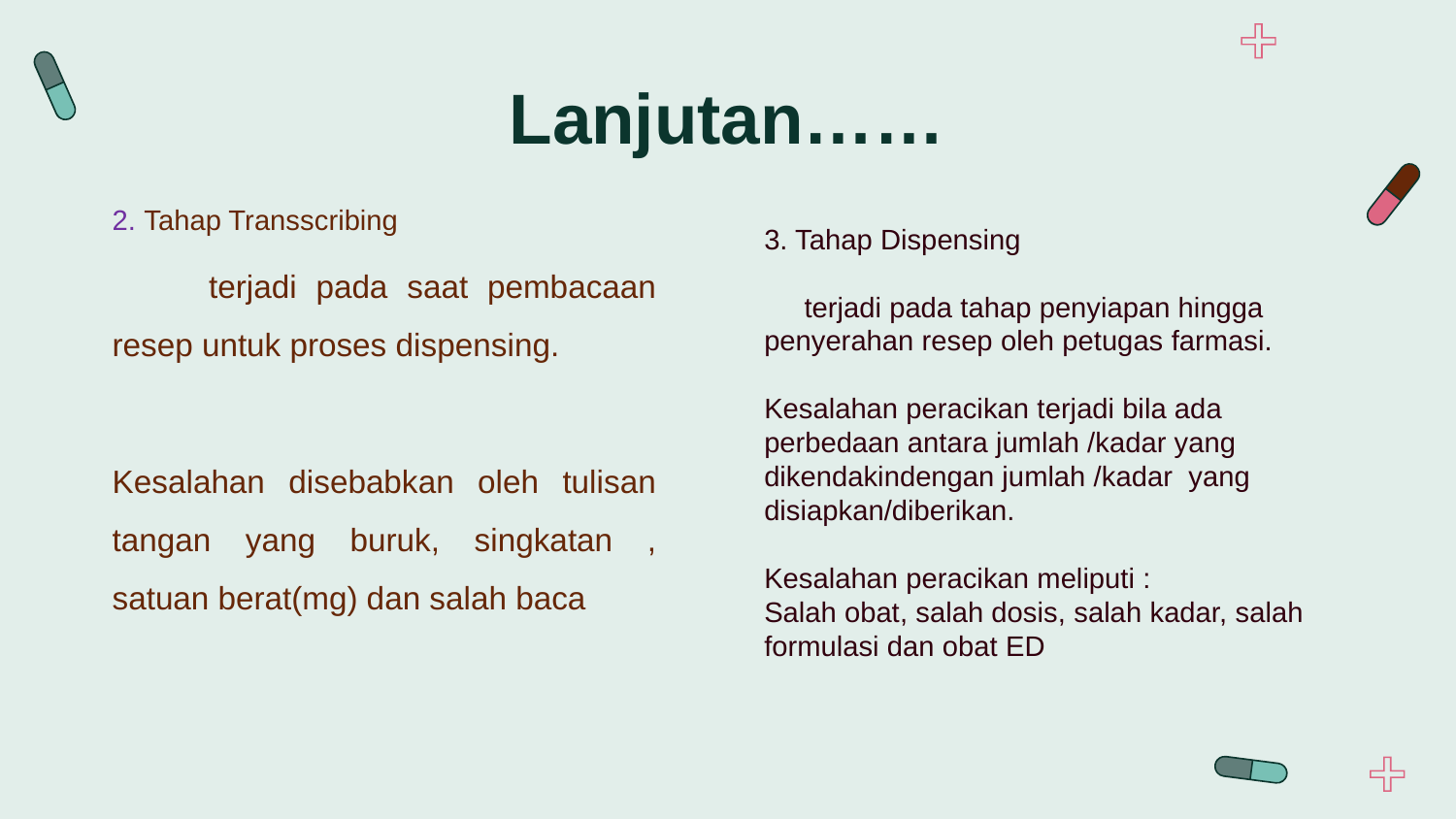

# Lanjutan……
2. Tahap Transscribing
     terjadi pada saat pembacaan resep untuk proses dispensing.

Kesalahan disebabkan oleh tulisan tangan yang buruk, singkatan , satuan berat(mg) dan salah baca

3. Tahap Dispensing

     terjadi pada tahap penyiapan hingga penyerahan resep oleh petugas farmasi.

Kesalahan peracikan terjadi bila ada perbedaan antara jumlah /kadar yang dikendakindengan jumlah /kadar  yang disiapkan/diberikan.

Kesalahan peracikan meliputi :
Salah obat, salah dosis, salah kadar, salah formulasi dan obat ED